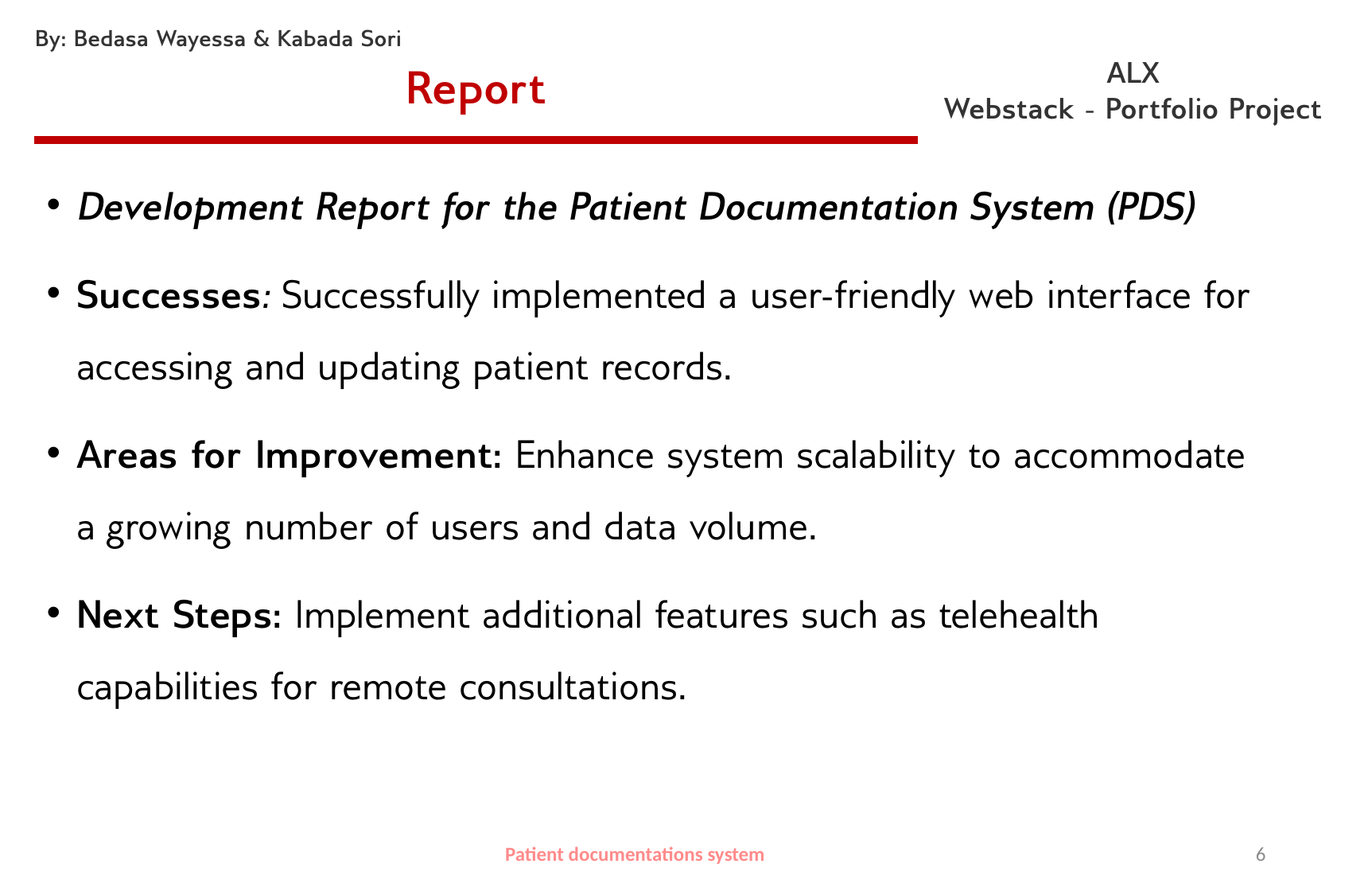

# Report
Development Report for the Patient Documentation System (PDS)
Successes: Successfully implemented a user-friendly web interface for accessing and updating patient records.
Areas for Improvement: Enhance system scalability to accommodate a growing number of users and data volume.
Next Steps: Implement additional features such as telehealth capabilities for remote consultations.
Patient documentations system
6